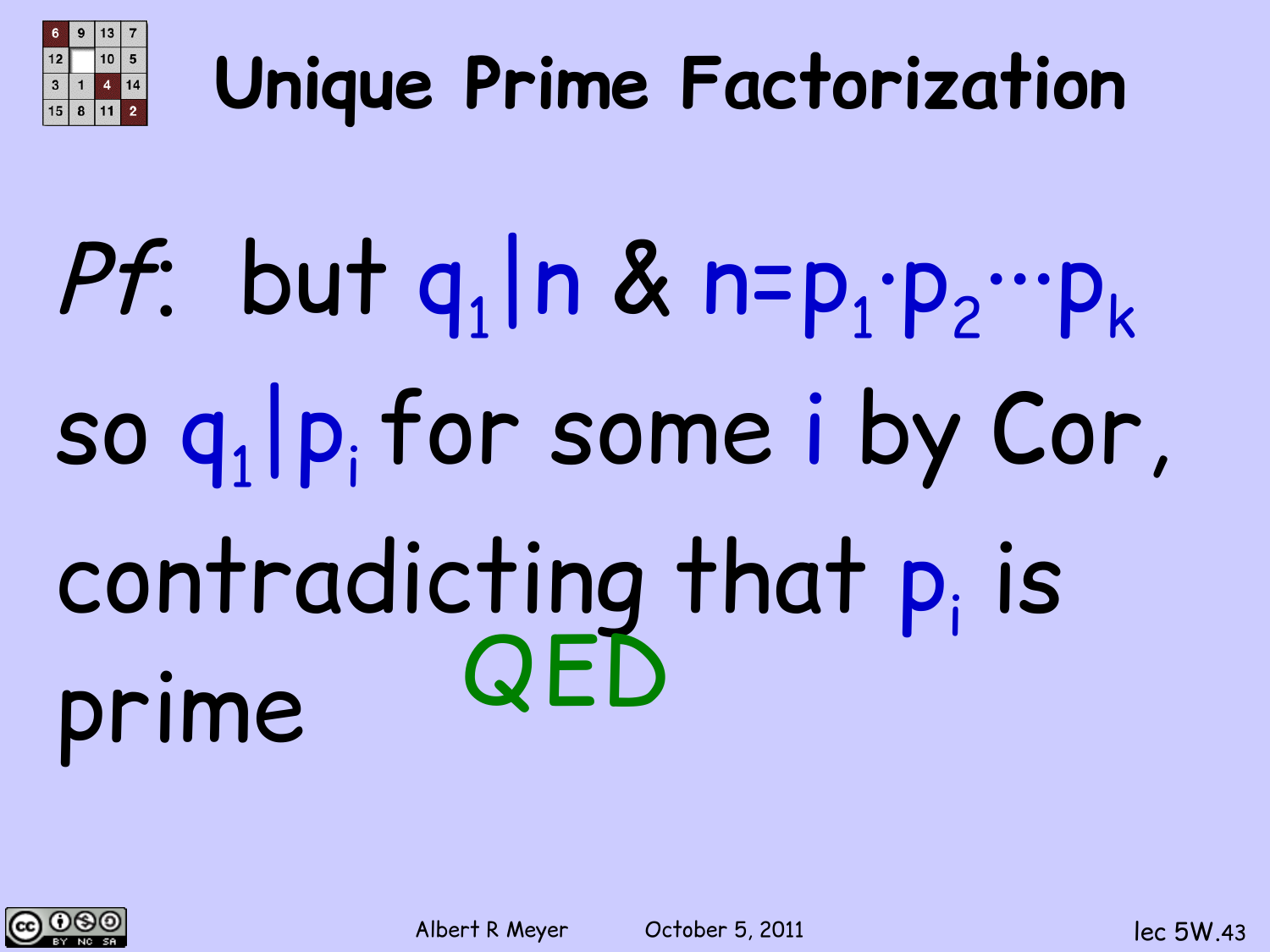

Unique Prime Factorization
Pf:  but q1|n & n=p1·p2···pk
so q1|pi for some i by Cor,
contradicting that pi is prime
QED
lec 5W.43